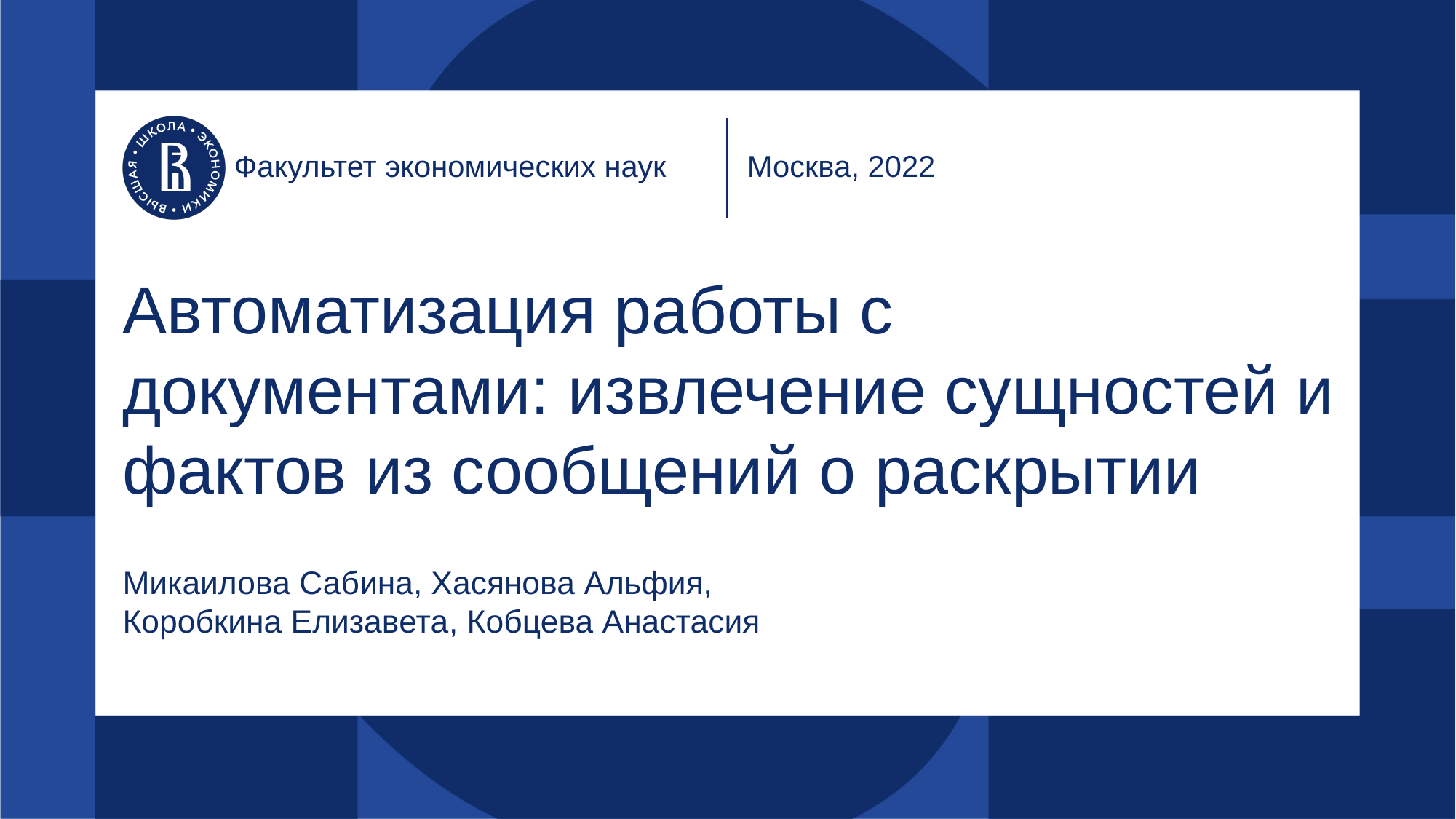

Факультет экономических наук
Москва, 2022
# Автоматизация работы с документами: извлечение сущностей и фактов из сообщений о раскрытии
Микаилова Сабина, Хасянова Альфия,
Коробкина Елизавета, Кобцева Анастасия